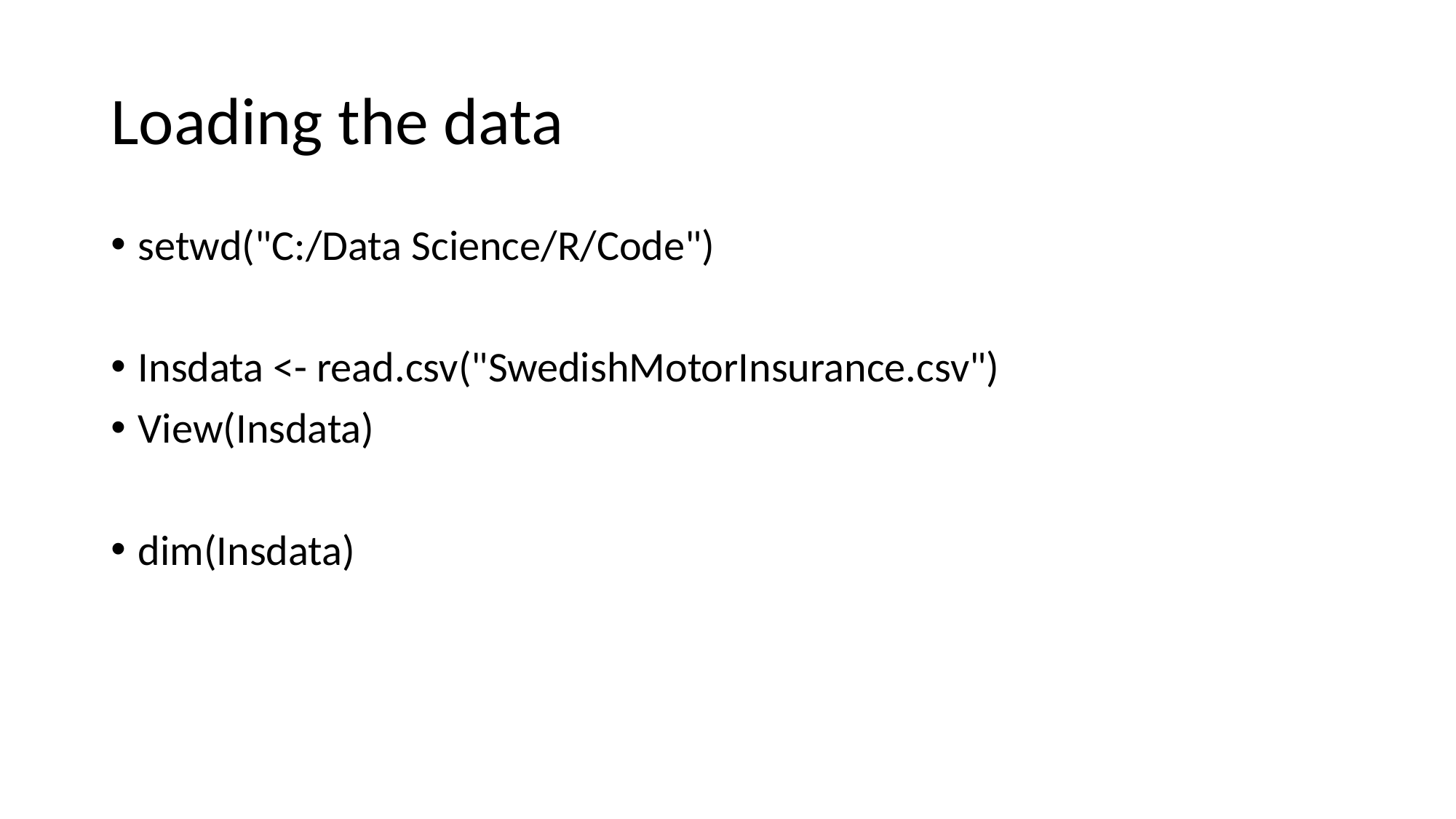

# Loading the data
setwd("C:/Data Science/R/Code")

Insdata <- read.csv("SwedishMotorInsurance.csv")
View(Insdata)

dim(Insdata)